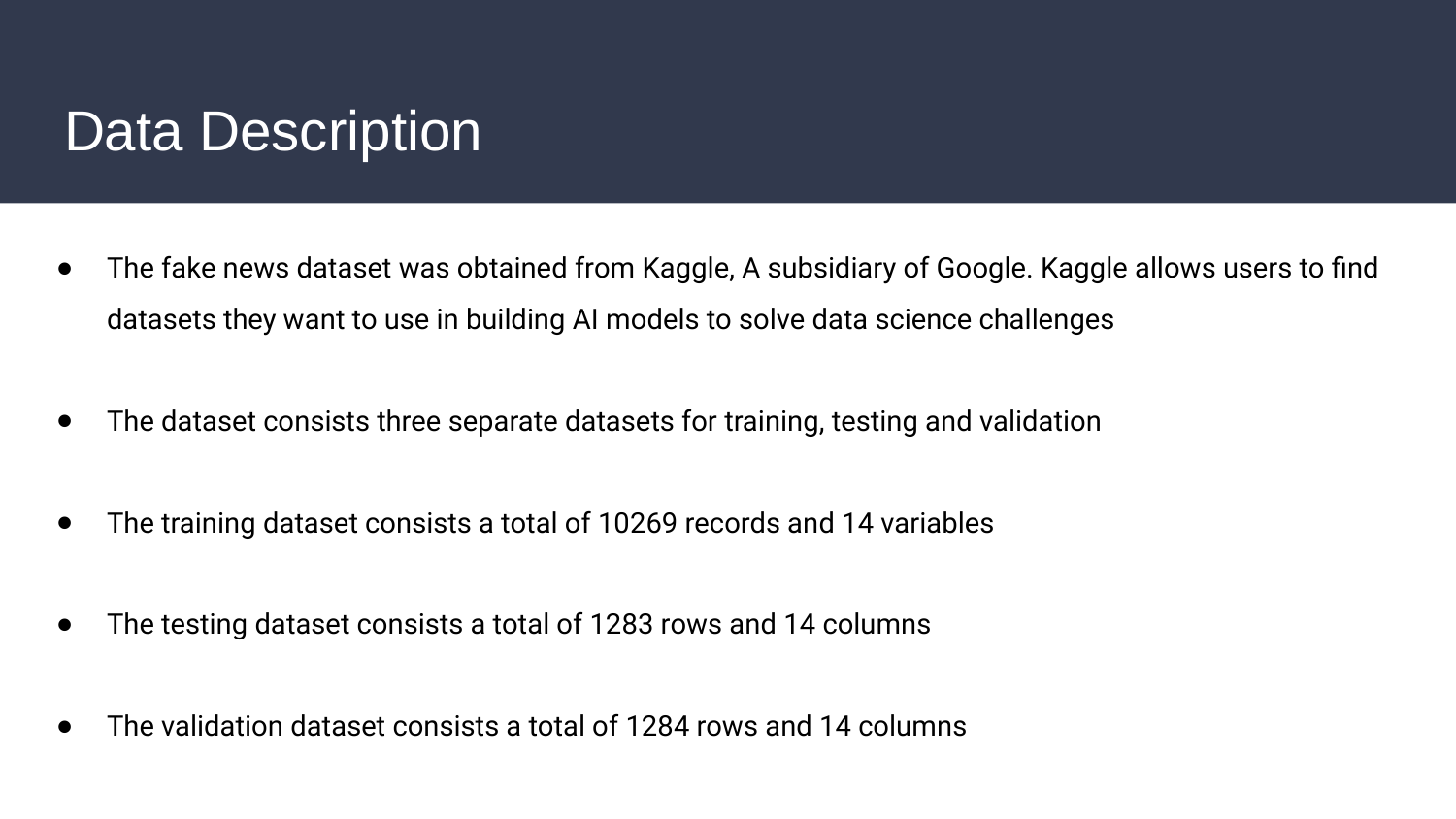

# Data Description
The fake news dataset was obtained from Kaggle, A subsidiary of Google. Kaggle allows users to find datasets they want to use in building AI models to solve data science challenges

The dataset consists three separate datasets for training, testing and validation

The training dataset consists a total of 10269 records and 14 variables

The testing dataset consists a total of 1283 rows and 14 columns

The validation dataset consists a total of 1284 rows and 14 columns